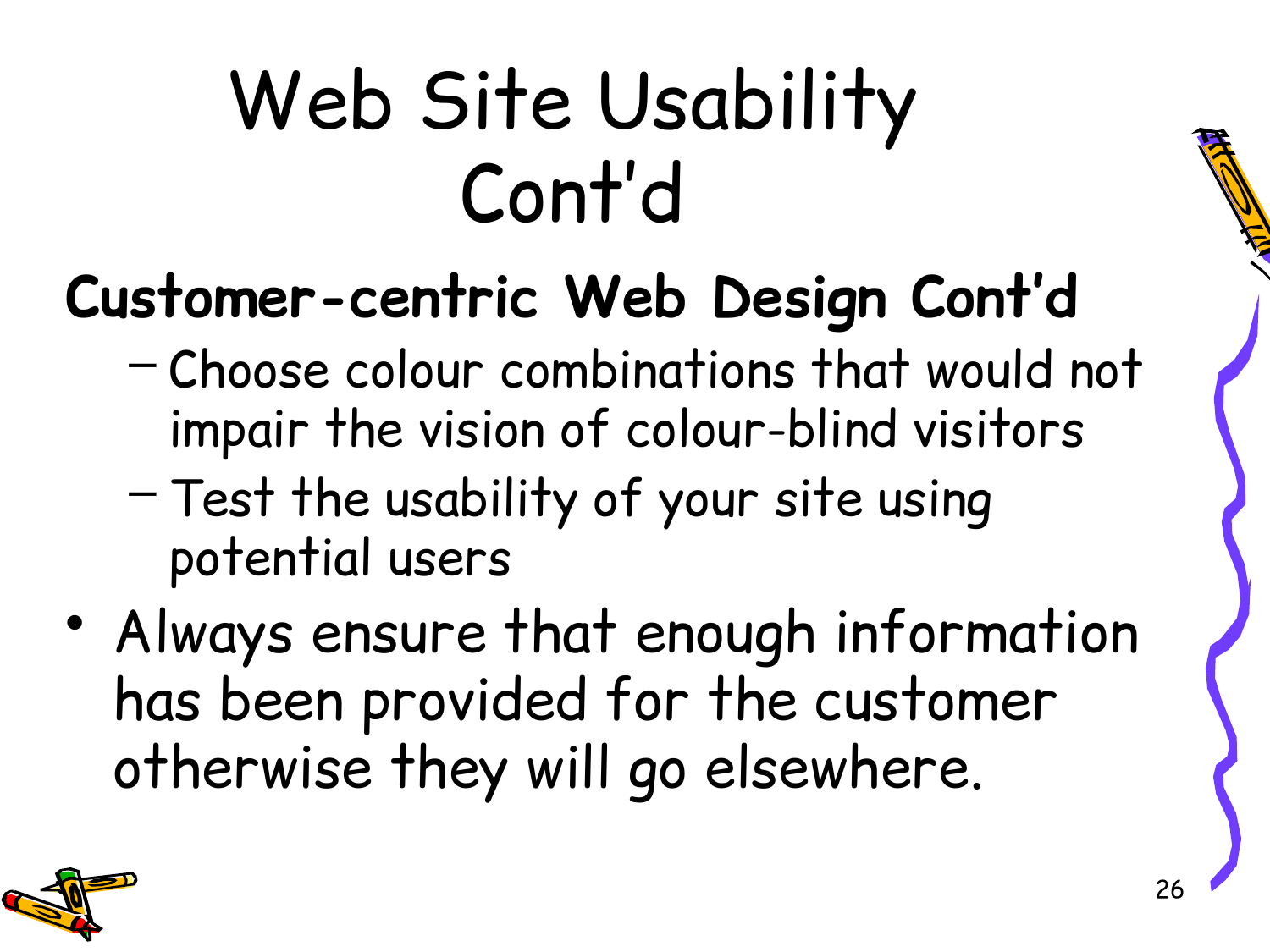

# Web Site Usability Cont’d
Customer-centric Web Design Cont’d
Choose colour combinations that would not impair the vision of colour-blind visitors
Test the usability of your site using potential users
Always ensure that enough information has been provided for the customer otherwise they will go elsewhere.
26